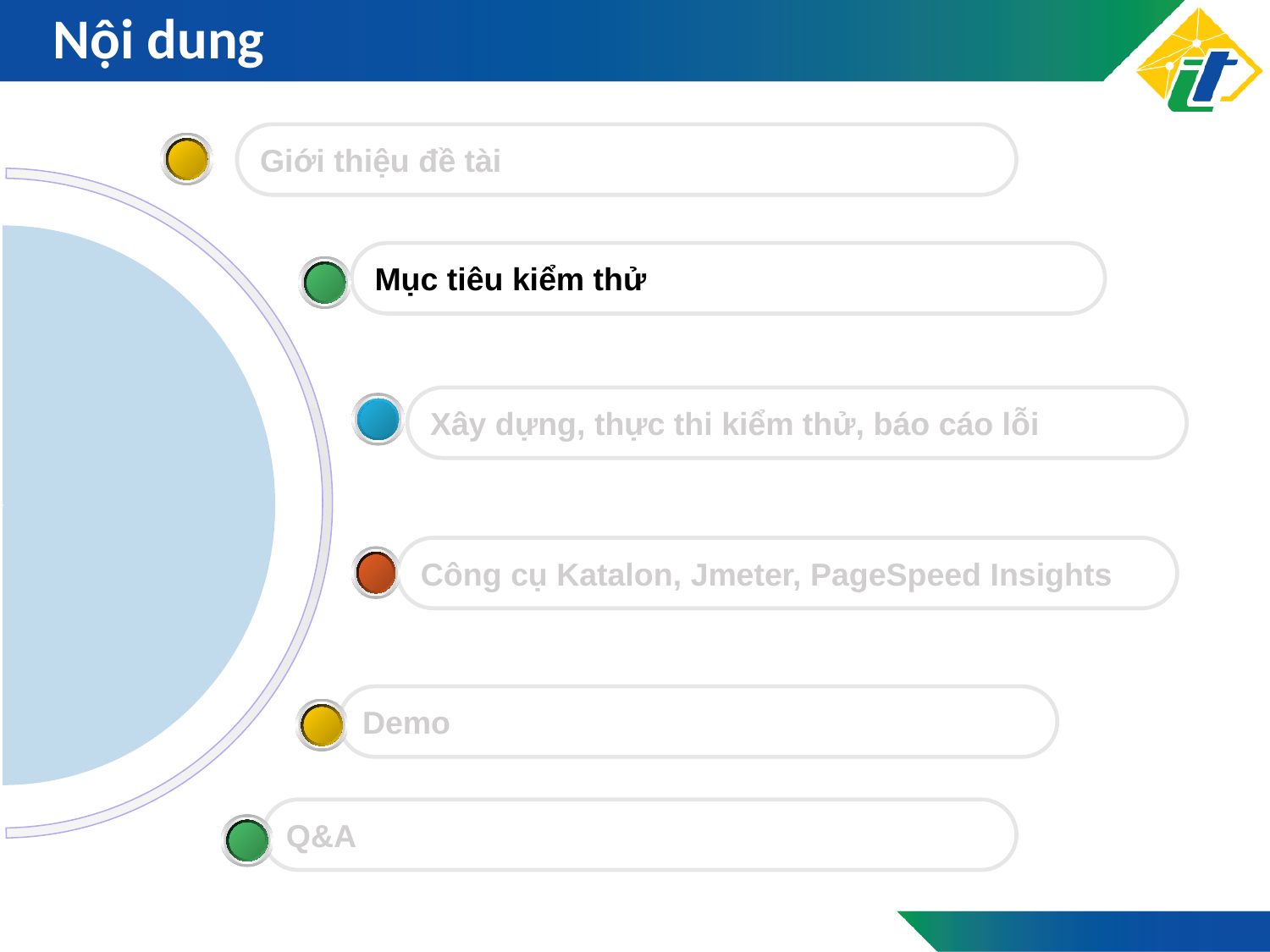

# Nội dung
Giới thiệu đề tài

Mục tiêu kiểm thử

Xây dựng, thực thi kiểm thử, báo cáo lỗi

Công cụ Katalon, Jmeter, PageSpeed Insights

Demo

Q&A